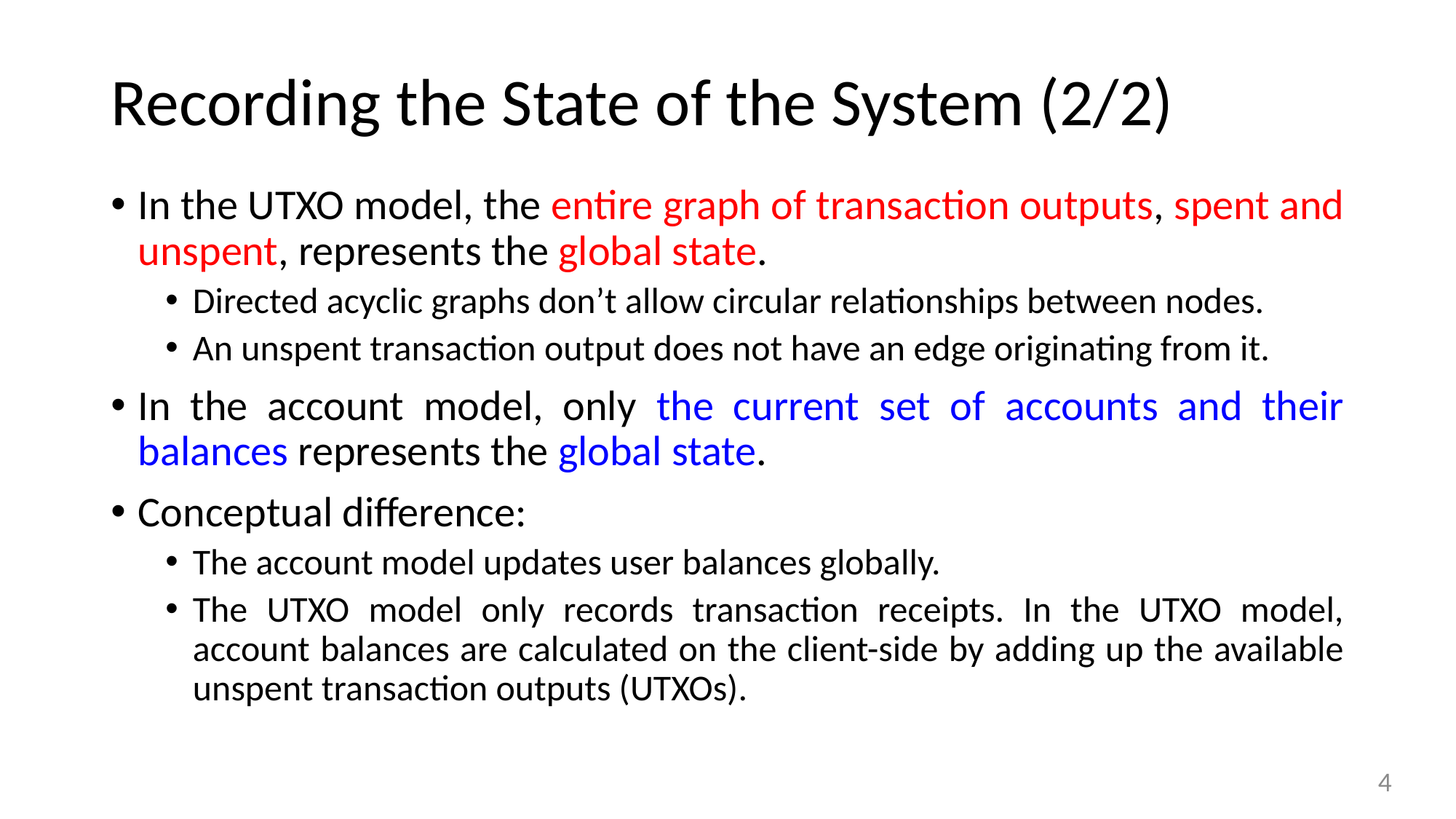

# Recording the State of the System (2/2)
In the UTXO model, the entire graph of transaction outputs, spent and unspent, represents the global state.
Directed acyclic graphs don’t allow circular relationships between nodes.
An unspent transaction output does not have an edge originating from it.
In the account model, only the current set of accounts and their balances represents the global state.
Conceptual difference:
The account model updates user balances globally.
The UTXO model only records transaction receipts. In the UTXO model, account balances are calculated on the client-side by adding up the available unspent transaction outputs (UTXOs).
4